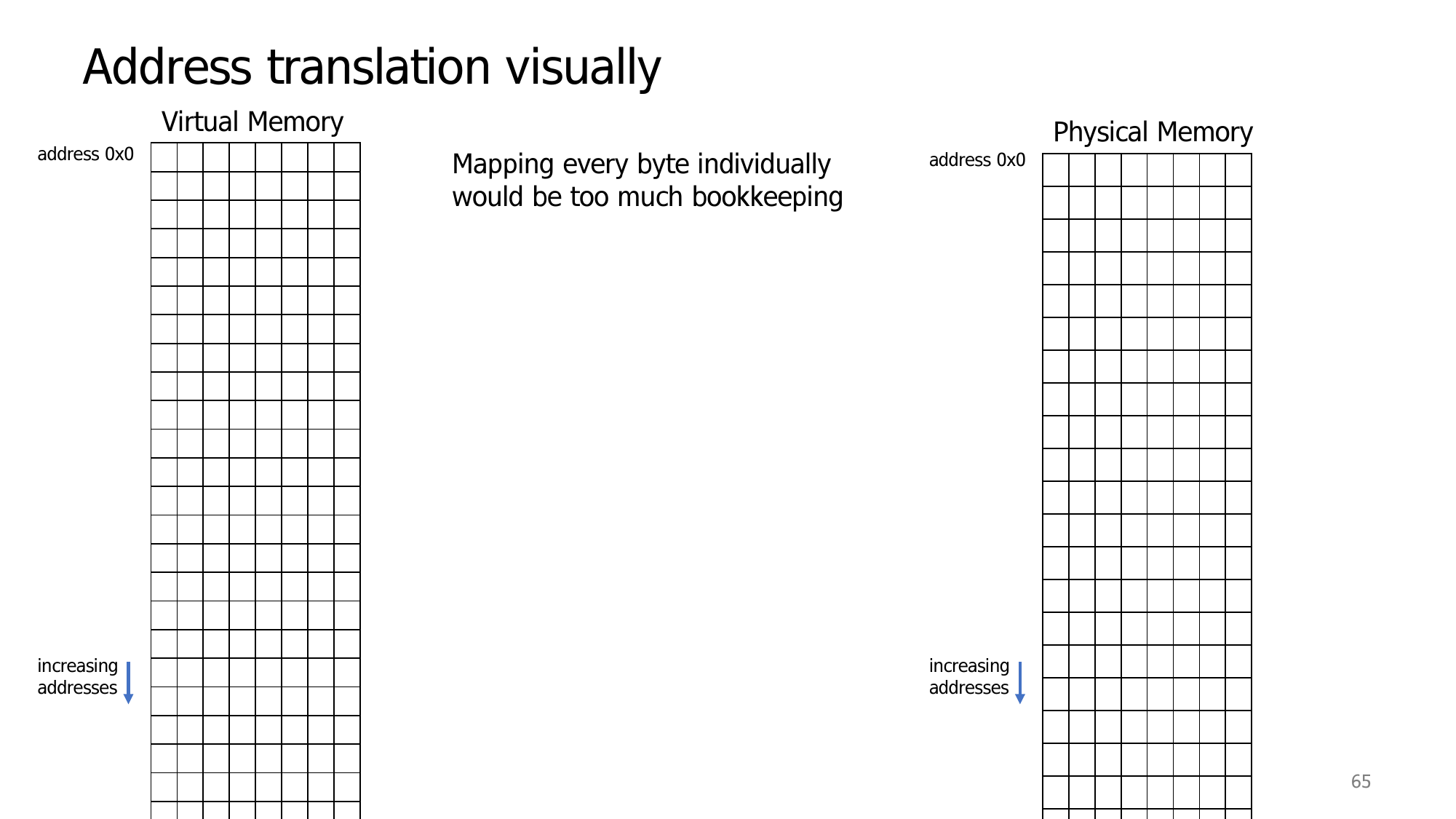

# Address translation visually
Virtual Memory
Physical Memory
address 0x0
Mapping every byte individually would be too much bookkeeping
address 0x0
|  |  |  |  |  |  |  |  |
| --- | --- | --- | --- | --- | --- | --- | --- |
|  |  |  |  |  |  |  |  |
|  |  |  |  |  |  |  |  |
|  |  |  |  |  |  |  |  |
|  |  |  |  |  |  |  |  |
|  |  |  |  |  |  |  |  |
|  |  |  |  |  |  |  |  |
|  |  |  |  |  |  |  |  |
|  |  |  |  |  |  |  |  |
|  |  |  |  |  |  |  |  |
|  |  |  |  |  |  |  |  |
|  |  |  |  |  |  |  |  |
|  |  |  |  |  |  |  |  |
|  |  |  |  |  |  |  |  |
|  |  |  |  |  |  |  |  |
|  |  |  |  |  |  |  |  |
|  |  |  |  |  |  |  |  |
|  |  |  |  |  |  |  |  |
|  |  |  |  |  |  |  |  |
|  |  |  |  |  |  |  |  |
|  |  |  |  |  |  |  |  |
|  |  |  |  |  |  |  |  |
|  |  |  |  |  |  |  |  |
|  |  |  |  |  |  |  |  |
|  |  |  |  |  |  |  |  |
| --- | --- | --- | --- | --- | --- | --- | --- |
|  |  |  |  |  |  |  |  |
|  |  |  |  |  |  |  |  |
|  |  |  |  |  |  |  |  |
|  |  |  |  |  |  |  |  |
|  |  |  |  |  |  |  |  |
|  |  |  |  |  |  |  |  |
|  |  |  |  |  |  |  |  |
|  |  |  |  |  |  |  |  |
|  |  |  |  |  |  |  |  |
|  |  |  |  |  |  |  |  |
|  |  |  |  |  |  |  |  |
|  |  |  |  |  |  |  |  |
|  |  |  |  |  |  |  |  |
|  |  |  |  |  |  |  |  |
|  |  |  |  |  |  |  |  |
|  |  |  |  |  |  |  |  |
|  |  |  |  |  |  |  |  |
|  |  |  |  |  |  |  |  |
|  |  |  |  |  |  |  |  |
|  |  |  |  |  |  |  |  |
|  |  |  |  |  |  |  |  |
|  |  |  |  |  |  |  |  |
|  |  |  |  |  |  |  |  |
increasing addresses
increasing addresses
65